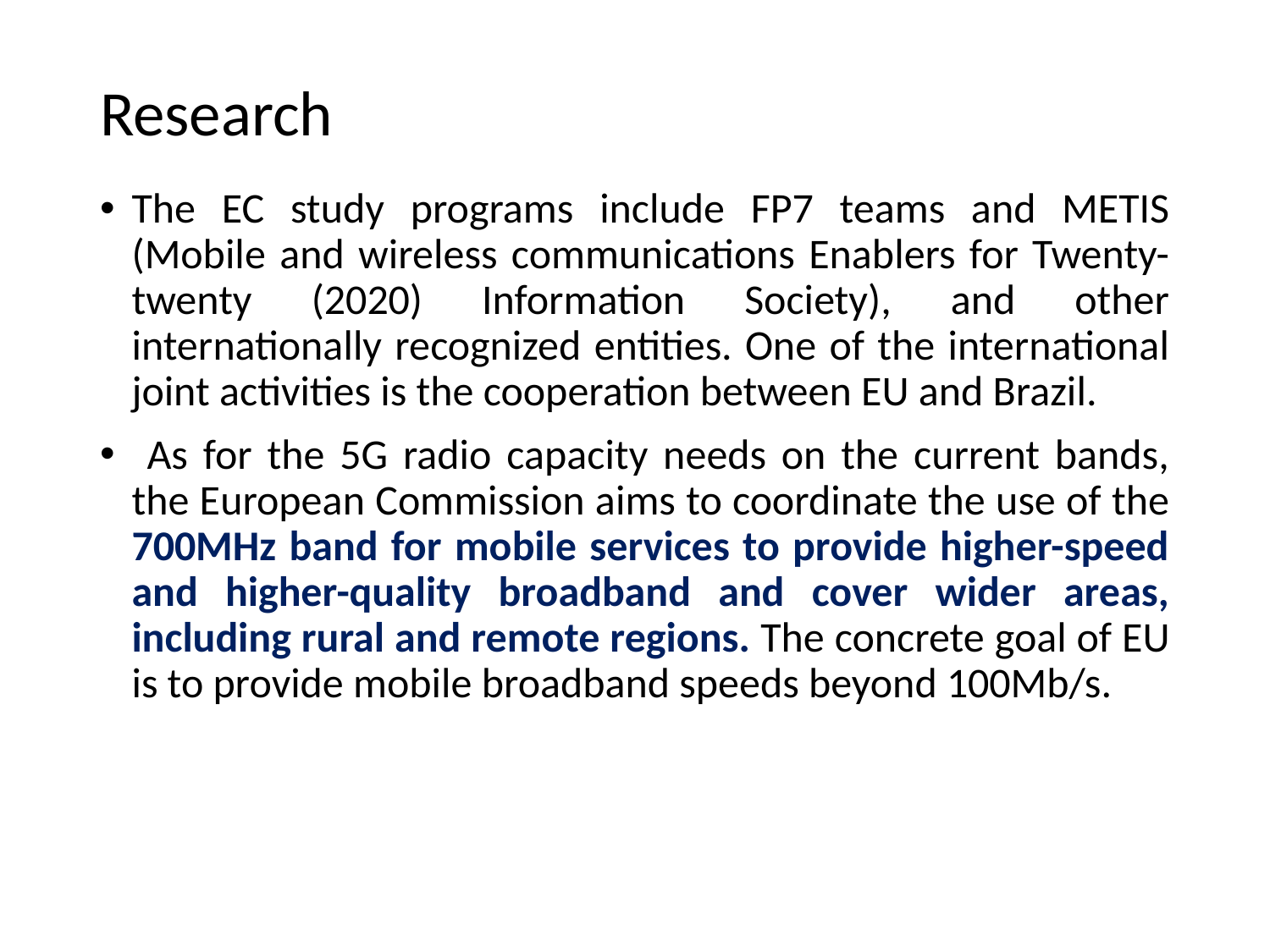

# Research
The EC study programs include FP7 teams and METIS (Mobile and wireless communications Enablers for Twenty-twenty (2020) Information Society), and other internationally recognized entities. One of the international joint activities is the cooperation between EU and Brazil.
 As for the 5G radio capacity needs on the current bands, the European Commission aims to coordinate the use of the 700MHz band for mobile services to provide higher-speed and higher-quality broadband and cover wider areas, including rural and remote regions. The concrete goal of EU is to provide mobile broadband speeds beyond 100Mb/s.